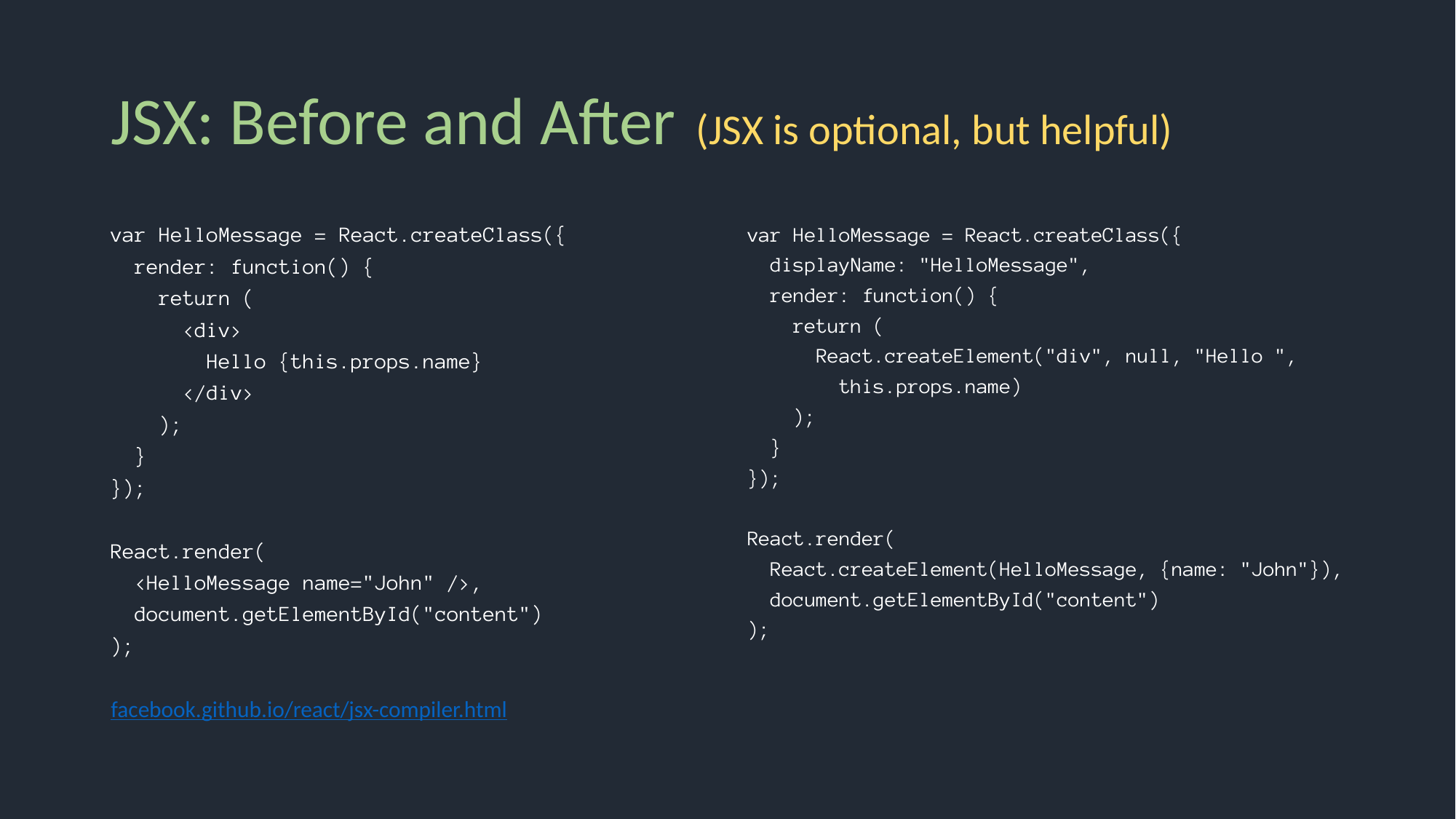

# JSX: Before and After  (JSX is optional, but helpful)
var HelloMessage = React.createClass({
  render: function() {
    return (
      <div>
        Hello {this.props.name}
      </div>
    );
  }
});

React.render(
  <HelloMessage name="John" />,
  document.getElementById("content")
);

facebook.github.io/react/jsx-compiler.html
var HelloMessage = React.createClass({
  displayName: "HelloMessage",
  render: function() {
    return (
      React.createElement("div", null, "Hello ",
        this.props.name)
    );
  }
});

React.render(
  React.createElement(HelloMessage, {name: "John"}),
  document.getElementById("content")
);